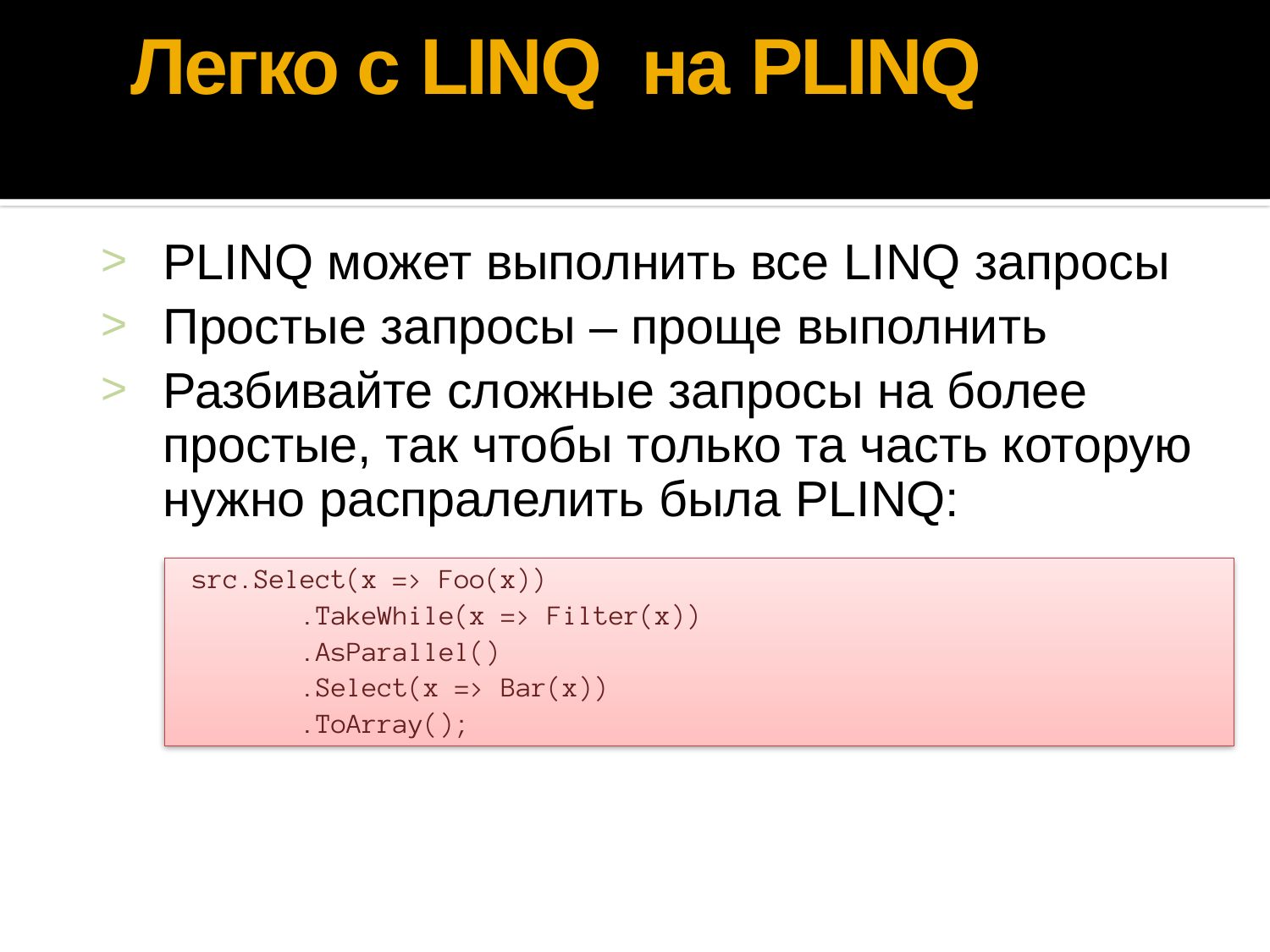

Легко с LINQ  на PLINQ
PLINQ может выполнить все LINQ запросы
Простые запросы – проще выполнить
Разбивайте сложные запросы на более простые, так чтобы только та часть которую нужно распралелить была PLINQ:

 src.Select(x => Foo(x))
        .TakeWhile(x => Filter(x))
        .AsParallel()
        .Select(x => Bar(x))
        .ToArray();